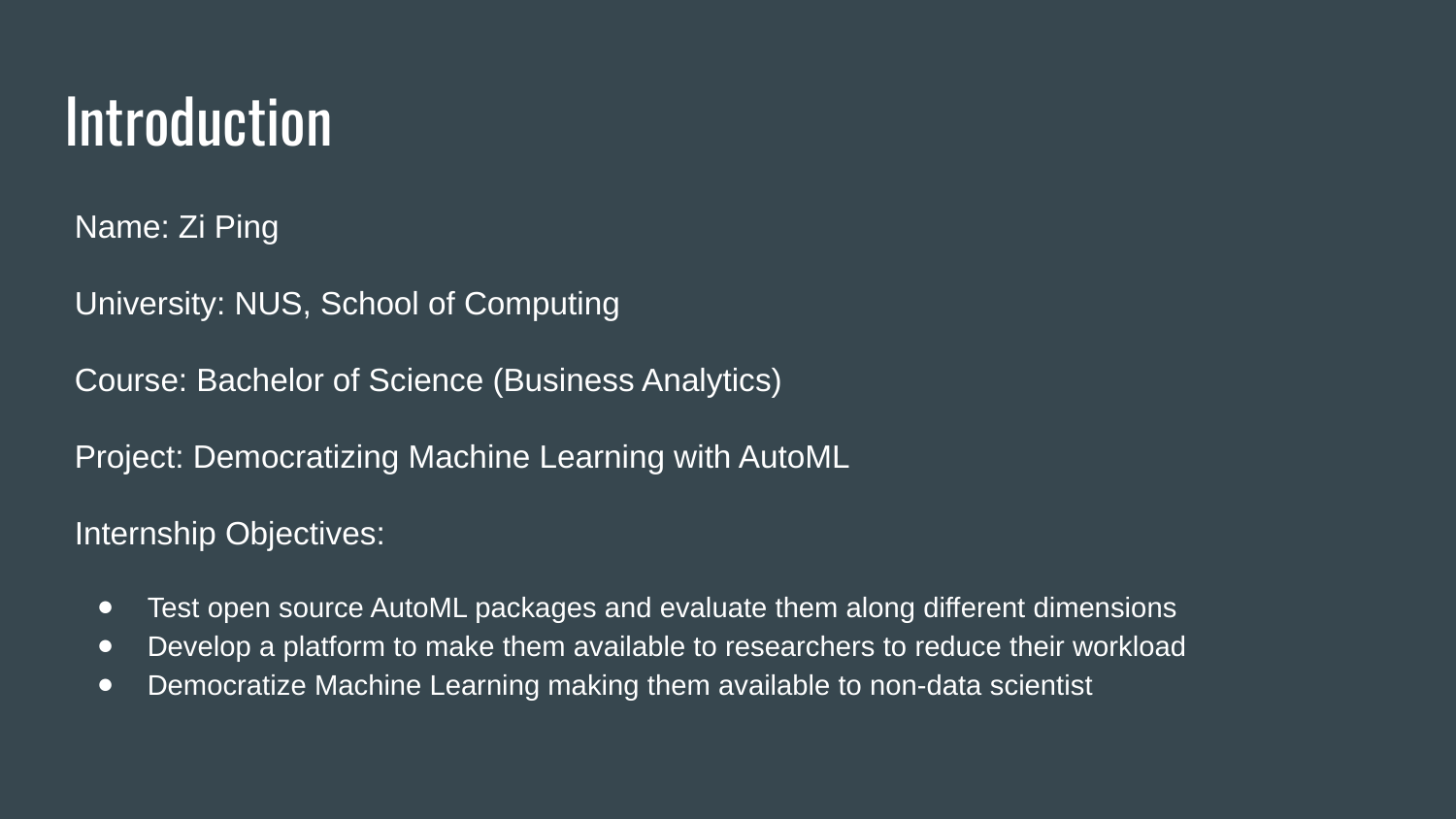

# Introduction
Name: Zi Ping
University: NUS, School of Computing
Course: Bachelor of Science (Business Analytics)
Project: Democratizing Machine Learning with AutoML
Internship Objectives:
Test open source AutoML packages and evaluate them along different dimensions
Develop a platform to make them available to researchers to reduce their workload
Democratize Machine Learning making them available to non-data scientist